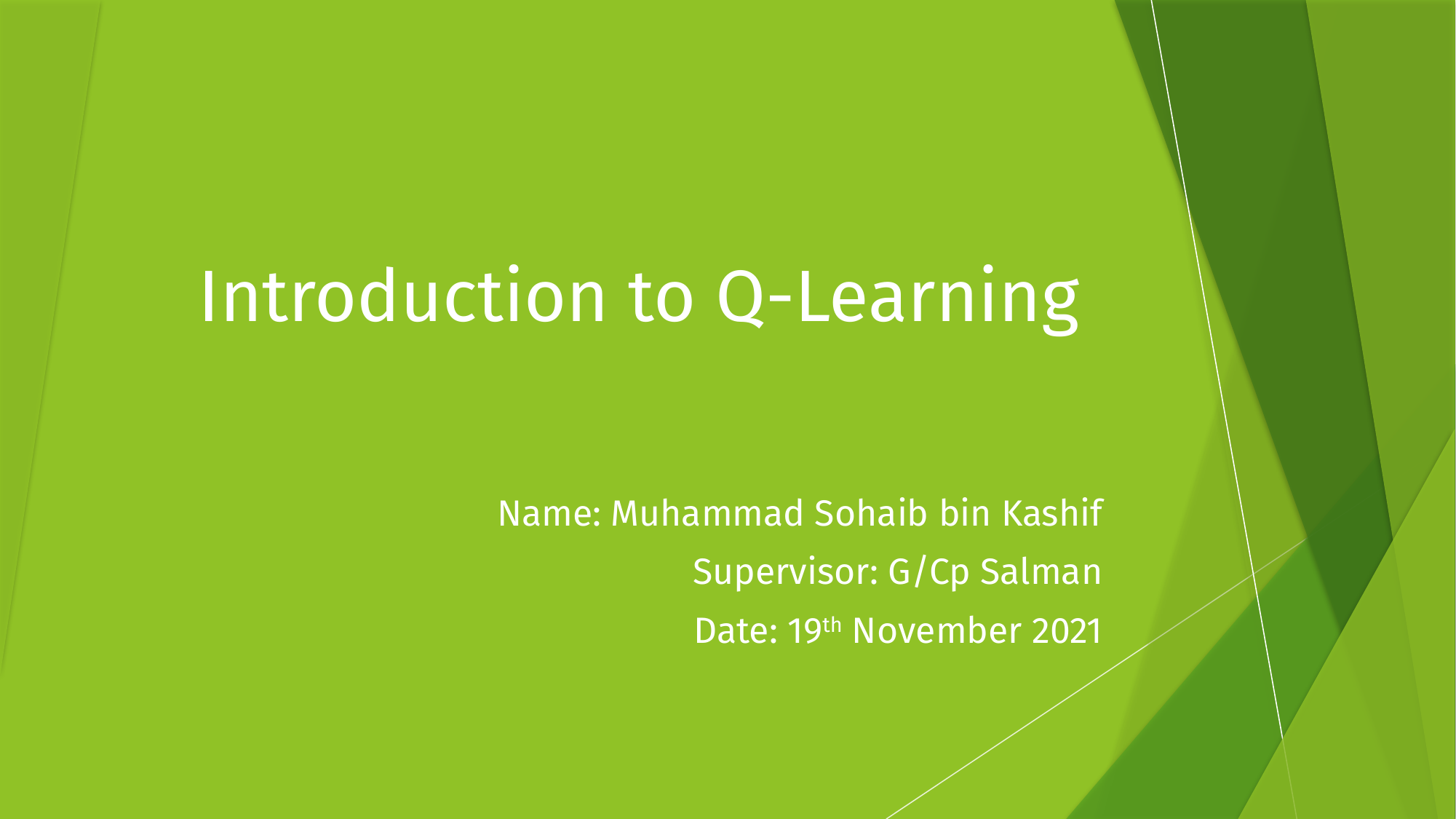

# Introduction to Q-Learning
Name: Muhammad Sohaib bin Kashif
Supervisor: G/Cp Salman
Date: 19th November 2021